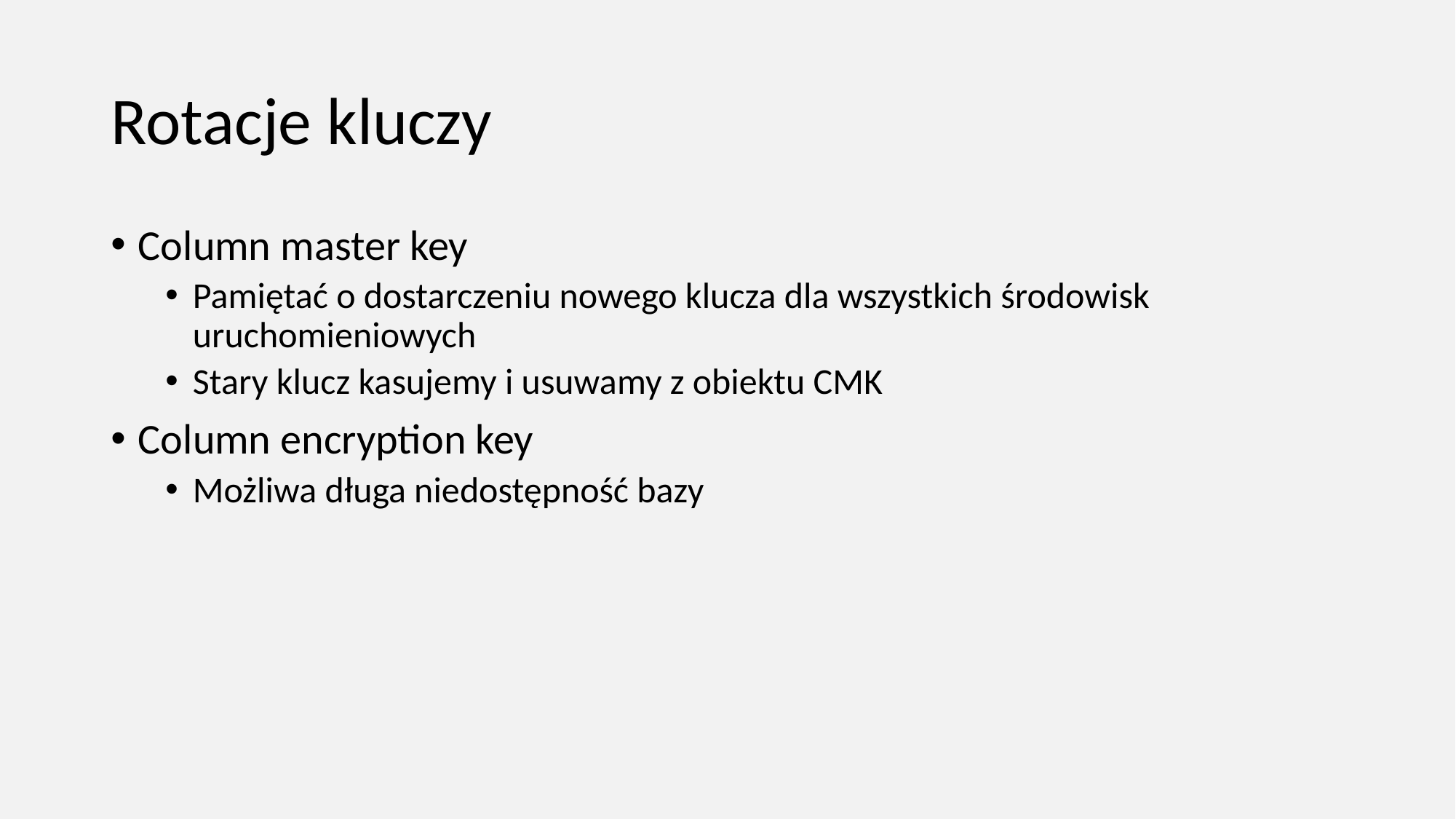

# Rotacje kluczy
Column master key
Pamiętać o dostarczeniu nowego klucza dla wszystkich środowisk uruchomieniowych
Stary klucz kasujemy i usuwamy z obiektu CMK
Column encryption key
Możliwa długa niedostępność bazy